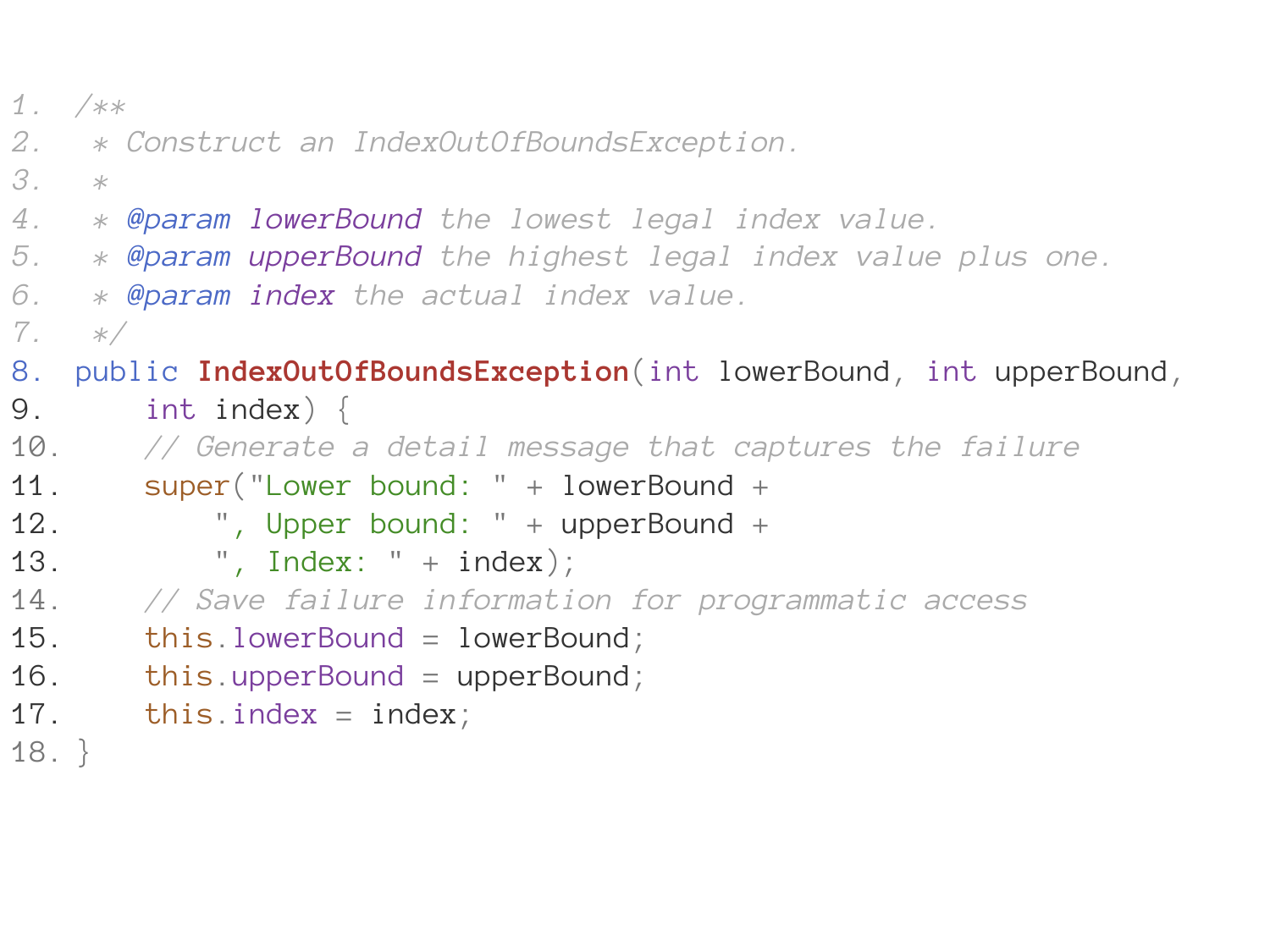

/**
 * Construct an IndexOutOfBoundsException.
 *
 * @param lowerBound the lowest legal index value.
 * @param upperBound the highest legal index value plus one.
 * @param index the actual index value.
 */
public IndexOutOfBoundsException(int lowerBound, int upperBound,
    int index) {
    // Generate a detail message that captures the failure
    super("Lower bound: " + lowerBound +
        ", Upper bound: " + upperBound +
        ", Index: " + index);
    // Save failure information for programmatic access
    this.lowerBound = lowerBound;
    this.upperBound = upperBound;
    this.index = index;
}